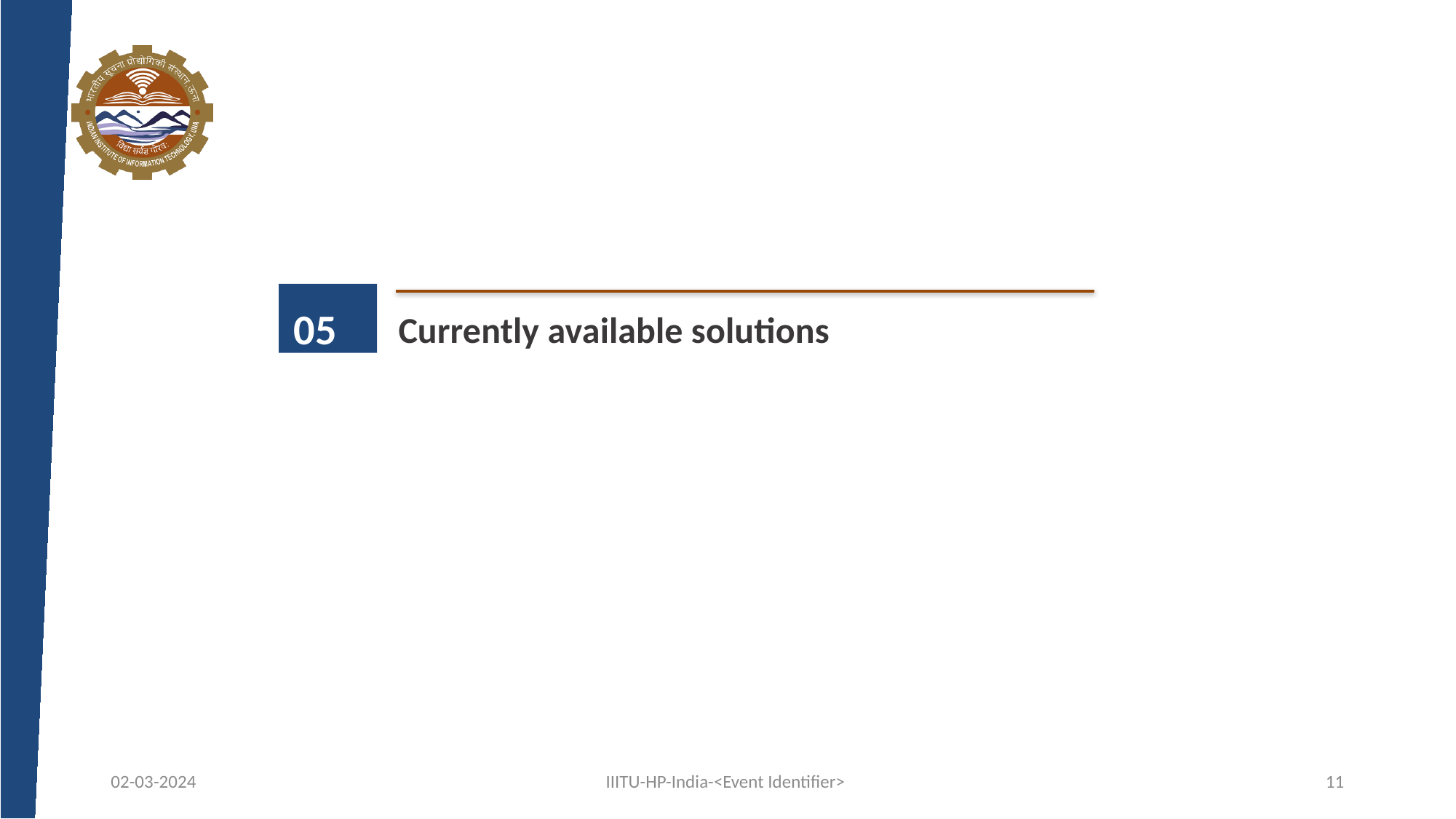

05

Currently available solutions
02-03-2024
IIITU-HP-India-<Event Identifier>
11